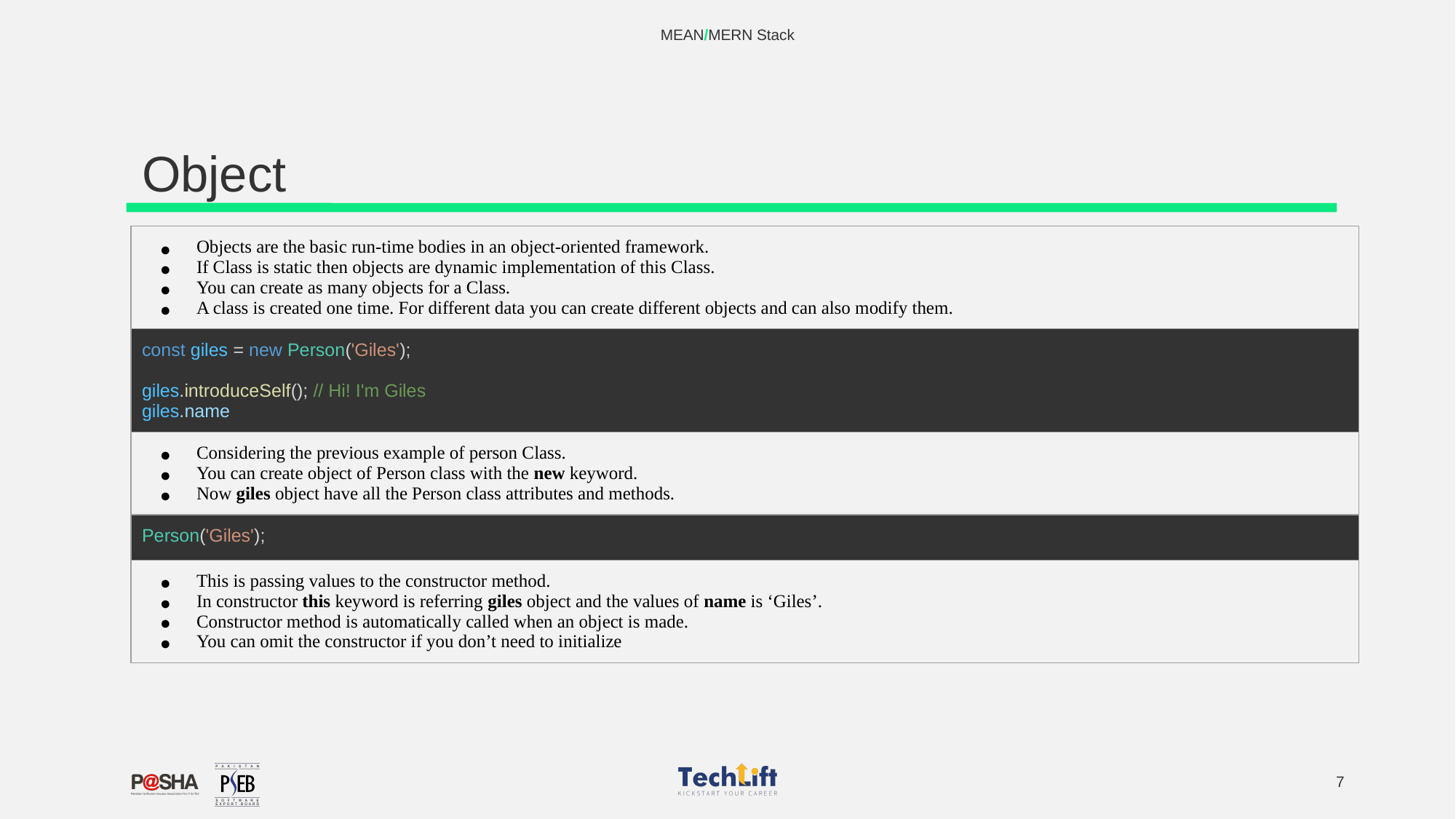

MEAN/MERN Stack
# Object
| Objects are the basic run-time bodies in an object-oriented framework. If Class is static then objects are dynamic implementation of this Class. You can create as many objects for a Class. A class is created one time. For different data you can create different objects and can also modify them. |
| --- |
| const giles = new Person('Giles'); giles.introduceSelf(); // Hi! I'm Giles giles.name |
| Considering the previous example of person Class. You can create object of Person class with the new keyword. Now giles object have all the Person class attributes and methods. |
| Person('Giles'); |
| This is passing values to the constructor method. In constructor this keyword is referring giles object and the values of name is ‘Giles’. Constructor method is automatically called when an object is made. You can omit the constructor if you don’t need to initialize |
7